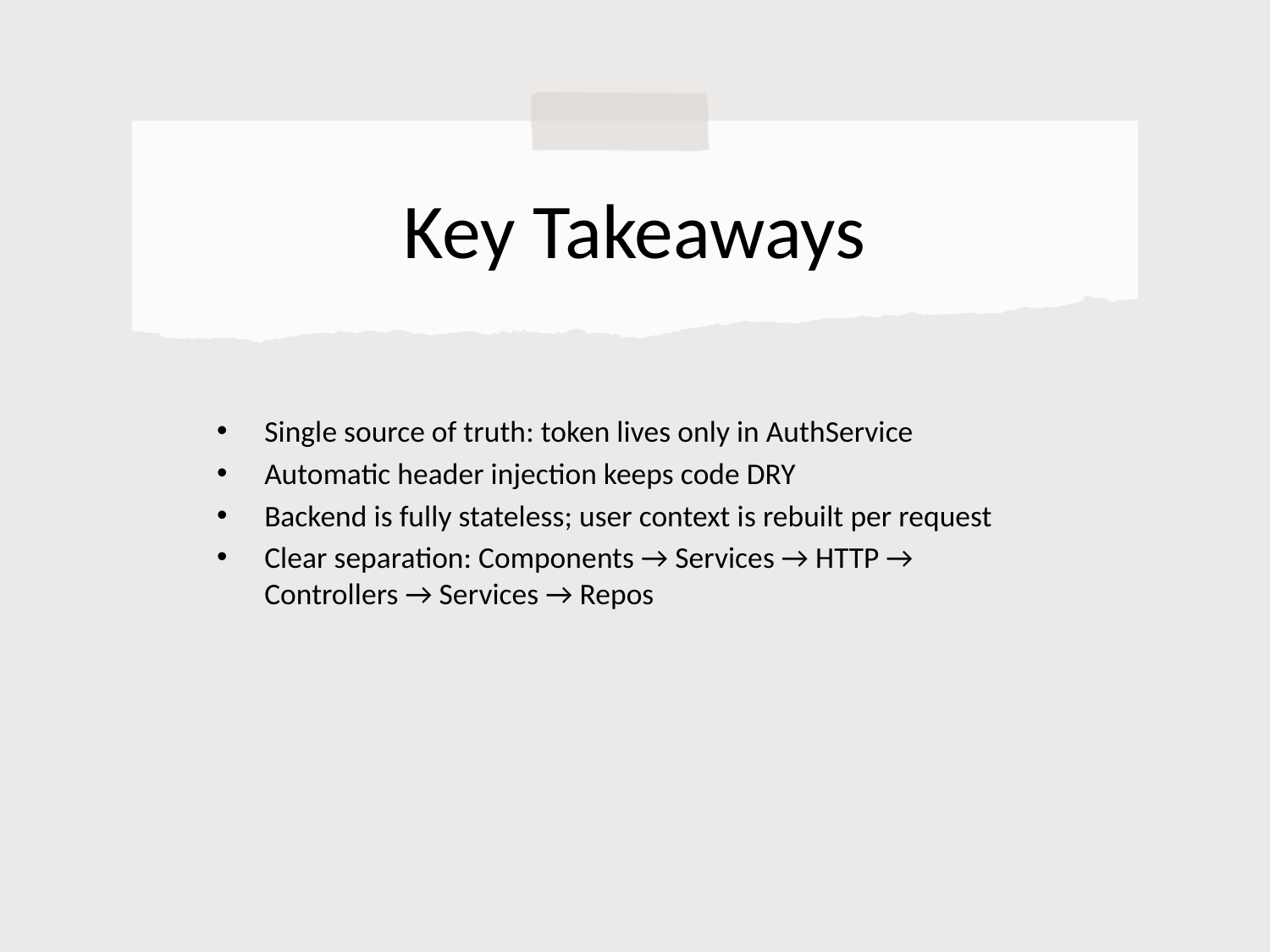

# Key Takeaways
Single source of truth: token lives only in AuthService
Automatic header injection keeps code DRY
Backend is fully stateless; user context is rebuilt per request
Clear separation: Components → Services → HTTP → Controllers → Services → Repos